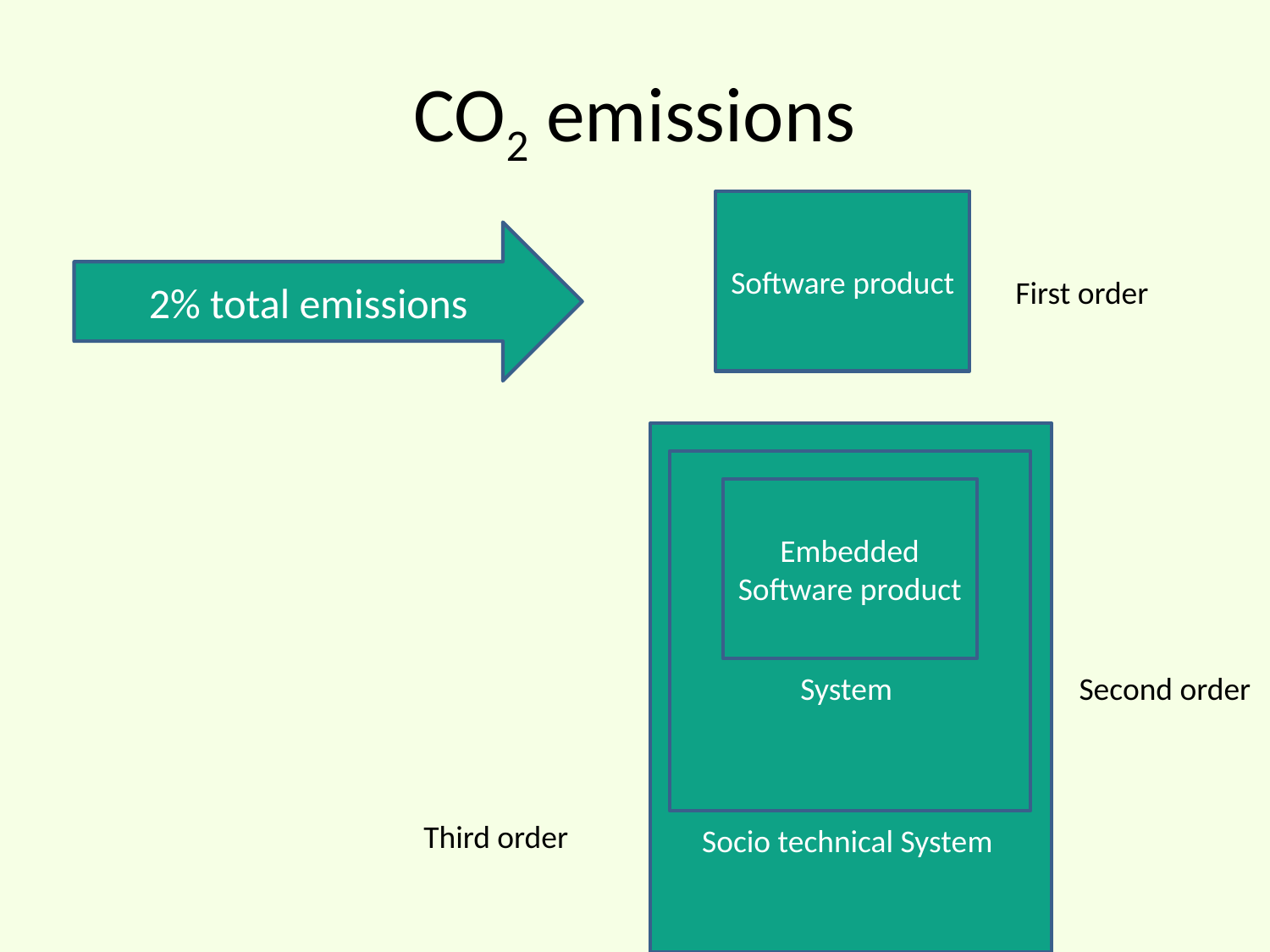

# CO2 emissions
Software product
2% total emissions

First order

Socio technical System

System
Embedded Software product
Second order
Third order